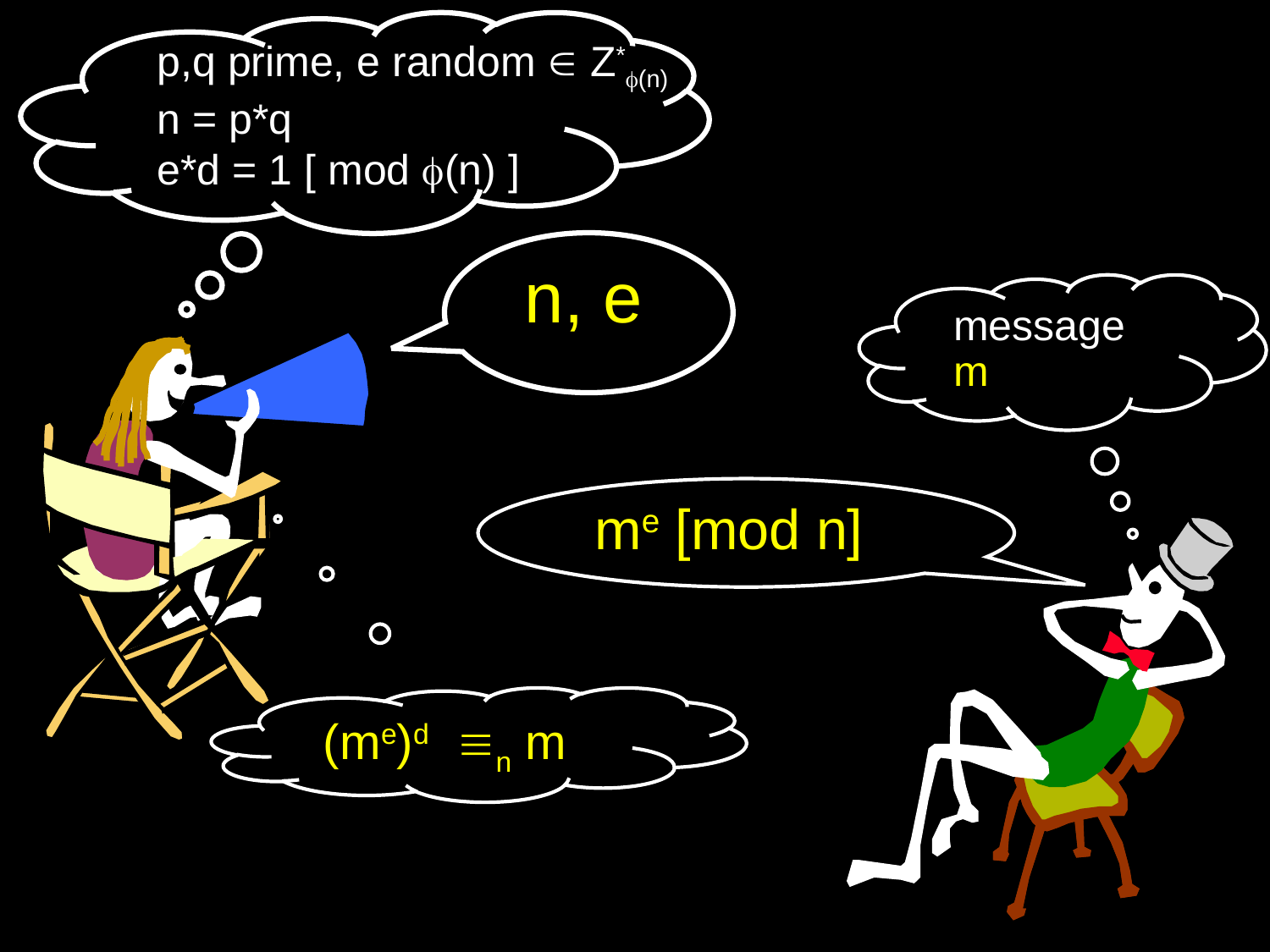

p,q prime, e random ∈ Z*φ(n)
n = p*q
e*d = 1 [ mod φ(n) ]
n, e
message m

me [mod n]

(me)d  ≡n m